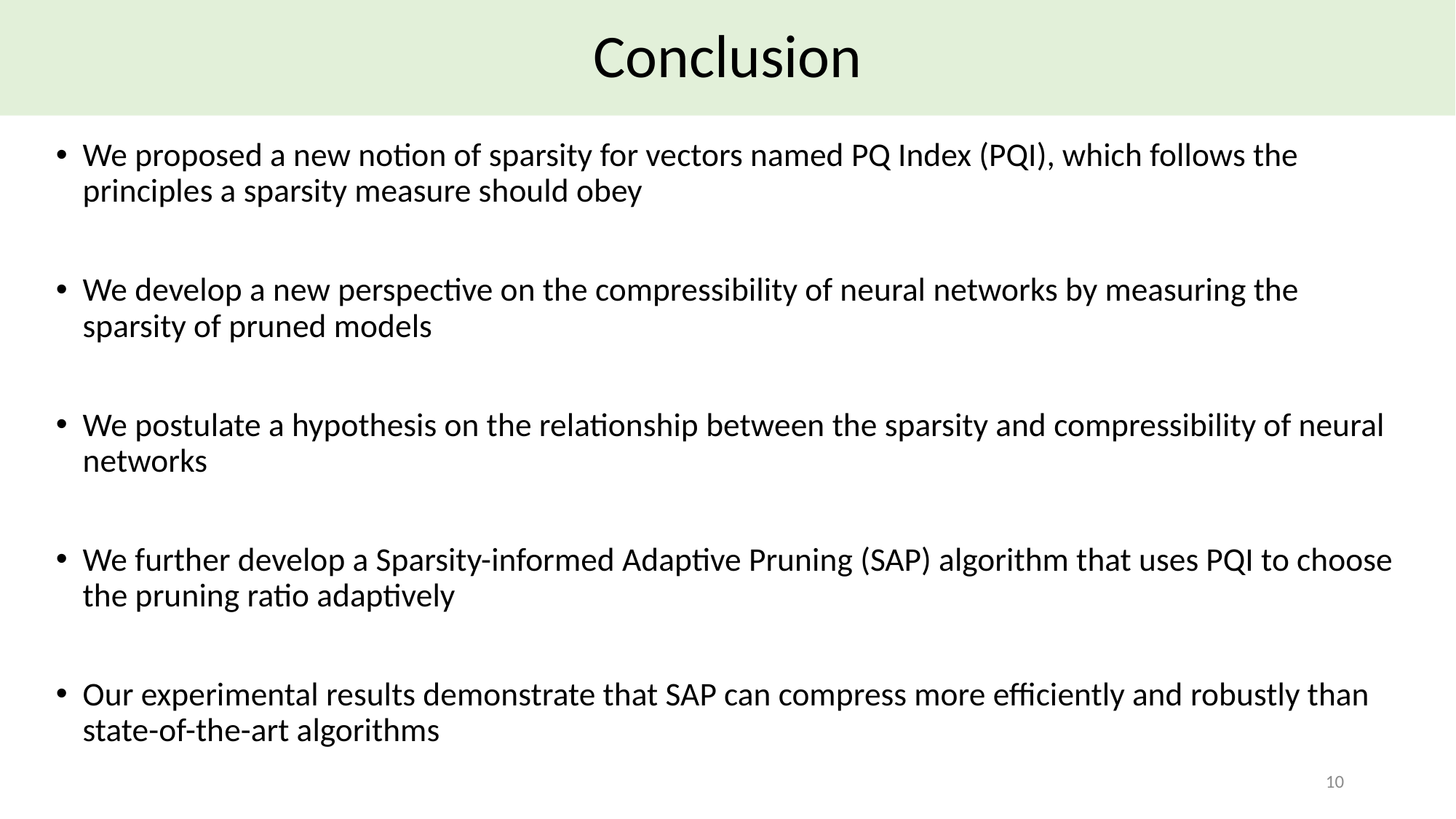

# Conclusion
We proposed a new notion of sparsity for vectors named PQ Index (PQI), which follows the principles a sparsity measure should obey

We develop a new perspective on the compressibility of neural networks by measuring the sparsity of pruned models

We postulate a hypothesis on the relationship between the sparsity and compressibility of neural networks

We further develop a Sparsity-informed Adaptive Pruning (SAP) algorithm that uses PQI to choose the pruning ratio adaptively

Our experimental results demonstrate that SAP can compress more efficiently and robustly than state-of-the-art algorithms
10